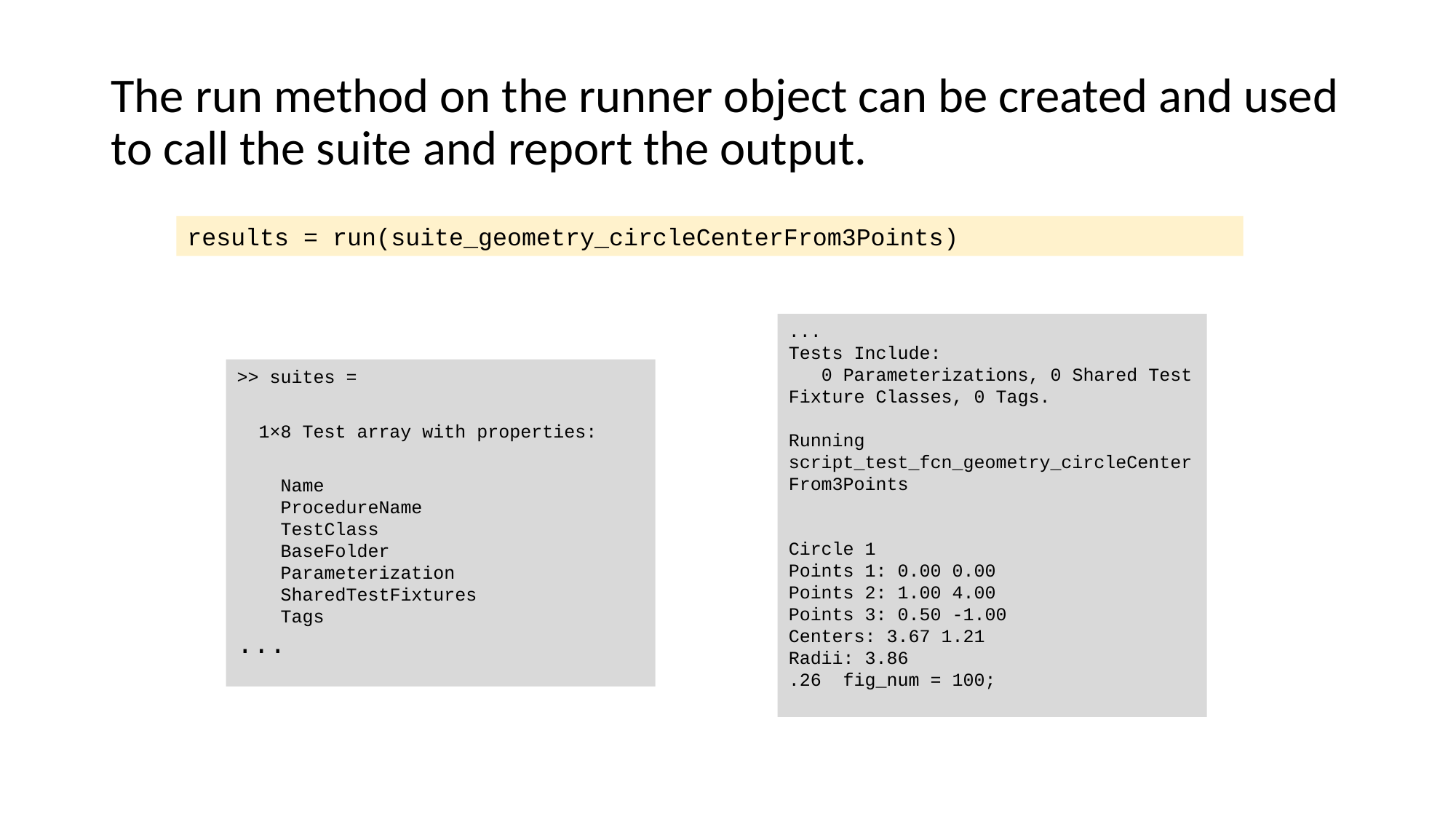

# The run method on the runner object can be created and used to call the suite and report the output.
results = run(suite_geometry_circleCenterFrom3Points)
...
Tests Include:
   0 Parameterizations, 0 Shared Test Fixture Classes, 0 Tags.

Running script_test_fcn_geometry_circleCenterFrom3Points

Circle 1
Points 1: 0.00 0.00
Points 2: 1.00 4.00
Points 3: 0.50 -1.00
Centers: 3.67 1.21
Radii: 3.86
.26  fig_num = 100;

>> suites =

  1×8 Test array with properties:

    Name
    ProcedureName
    TestClass
    BaseFolder
    Parameterization
    SharedTestFixtures
    Tags
...